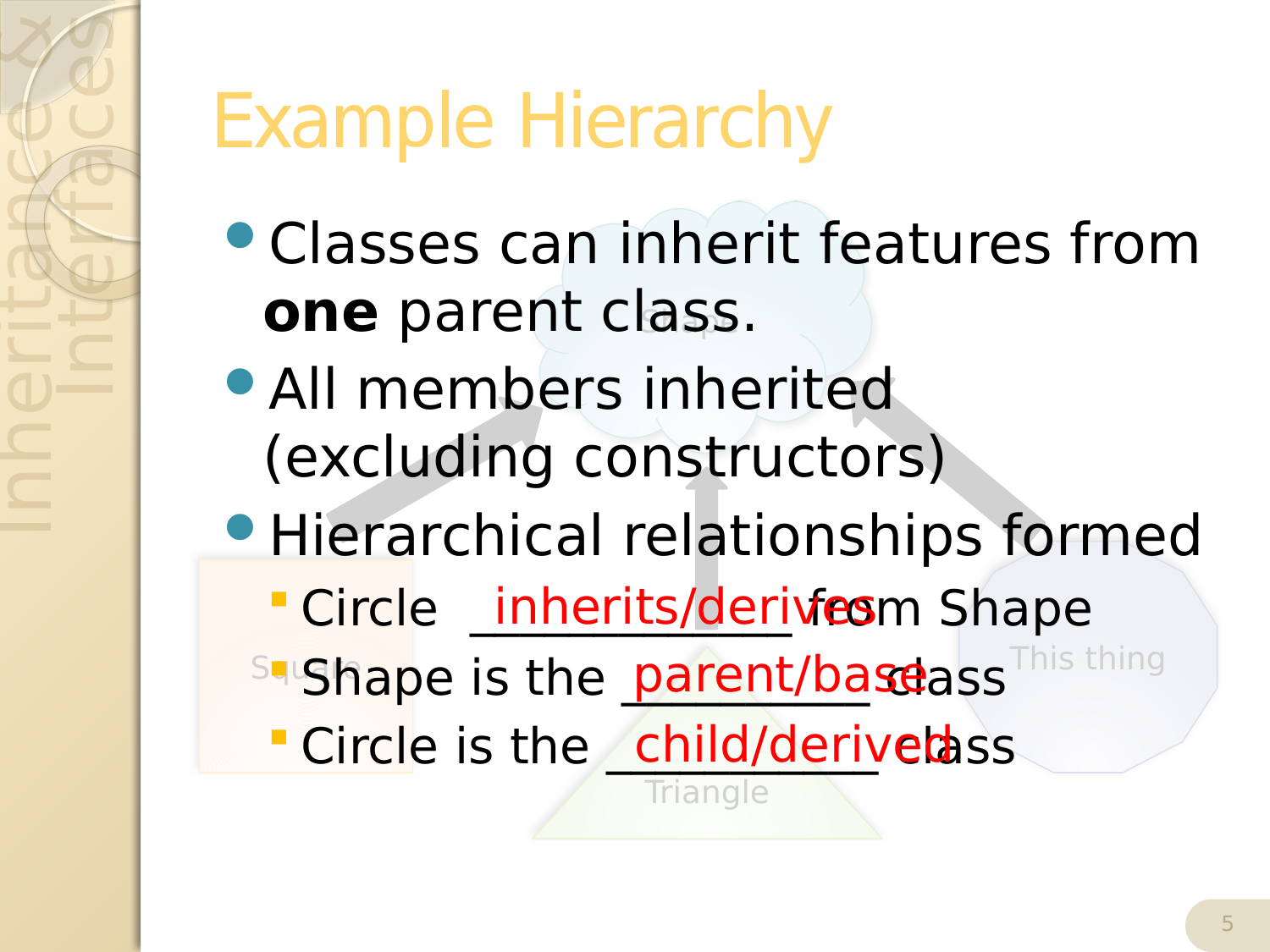

# Example Hierarchy

Shape

This thing

Square

Triangle
Classes can inherit features from one parent class.
All members inherited
(excluding constructors)
Hierarchical relationships formed
Circle  _____________ from Shape
Shape is the __________ class
Circle is the ___________ class
inherits/derives
parent/base
child/derived
5